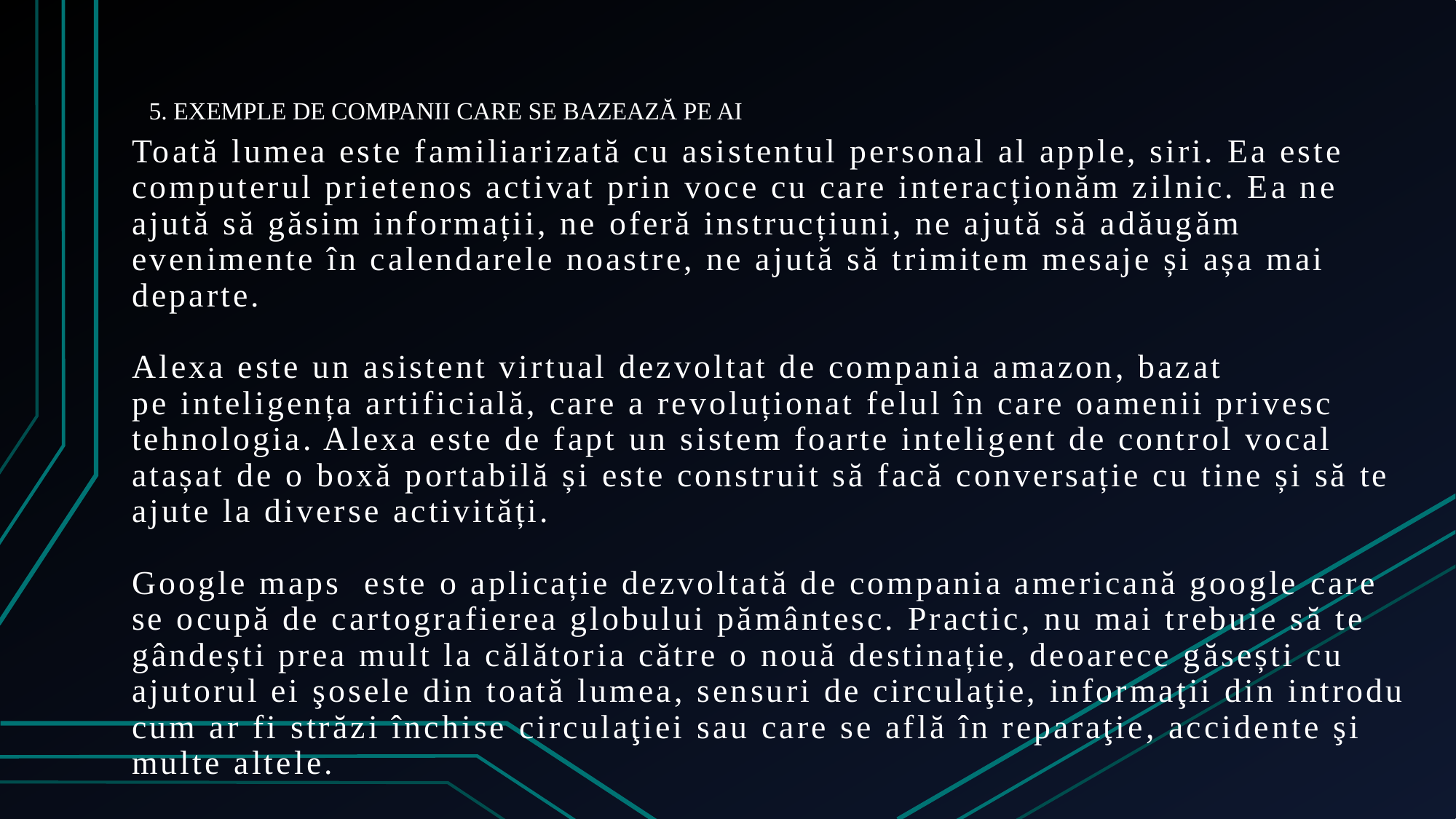

# 5. EXEMPLE DE COMPANII CARE SE BAZEAZĂ PE AI
Toată lumea este familiarizată cu asistentul personal al apple, siri. Ea este computerul prietenos activat prin voce cu care interacționăm zilnic. Ea ne ajută să găsim informații, ne oferă instrucțiuni, ne ajută să adăugăm evenimente în calendarele noastre, ne ajută să trimitem mesaje și așa mai departe.

Alexa este un asistent virtual dezvoltat de compania amazon, bazat pe inteligența artificială, care a revoluționat felul în care oamenii privesc tehnologia. Alexa este de fapt un sistem foarte inteligent de control vocal atașat de o boxă portabilă și este construit să facă conversație cu tine și să te ajute la diverse activități.

Google maps  este o aplicație dezvoltată de compania americană google care se ocupă de cartografierea globului pământesc. Practic, nu mai trebuie să te gândești prea mult la călătoria către o nouă destinație, deoarece găsești cu ajutorul ei şosele din toată lumea, sensuri de circulaţie, informaţii din introdu cum ar fi străzi închise circulaţiei sau care se află în reparaţie, accidente şi multe altele.